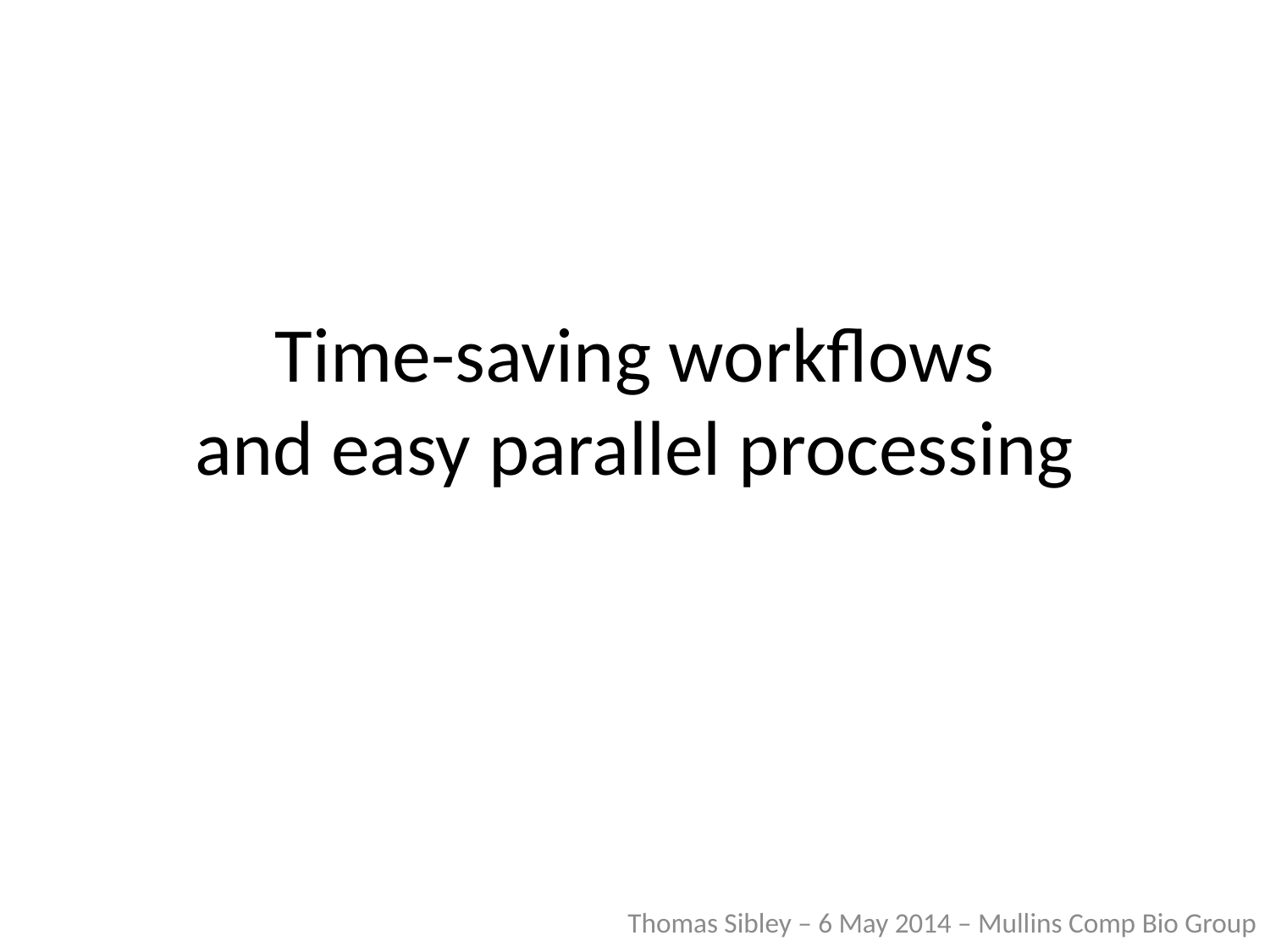

# Time-saving workflows and easy parallel processing
Thomas Sibley – 6 May 2014 – Mullins Comp Bio Group